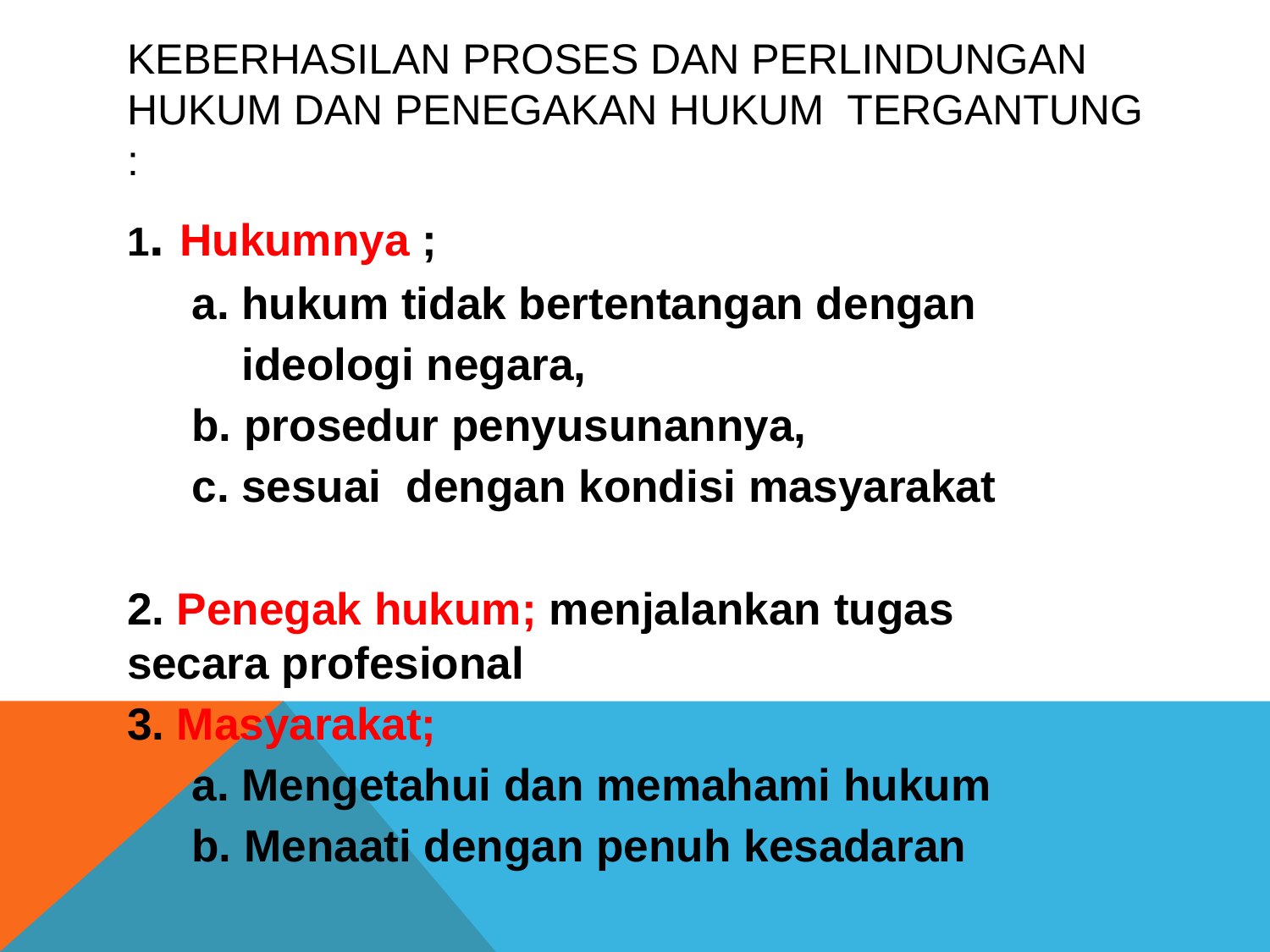

# Keberhasilan proses dan perlindungan hukum dan penegakan hukum  tergantung :
1. Hukumnya ;
	a. hukum tidak bertentangan dengan
 	    ideologi negara,
	b. prosedur penyusunannya,
	c. sesuai  dengan kondisi masyarakat

2. Penegak hukum; menjalankan tugas     	secara profesional
3. Masyarakat;
	a. Mengetahui dan memahami hukum
	b. Menaati dengan penuh kesadaran